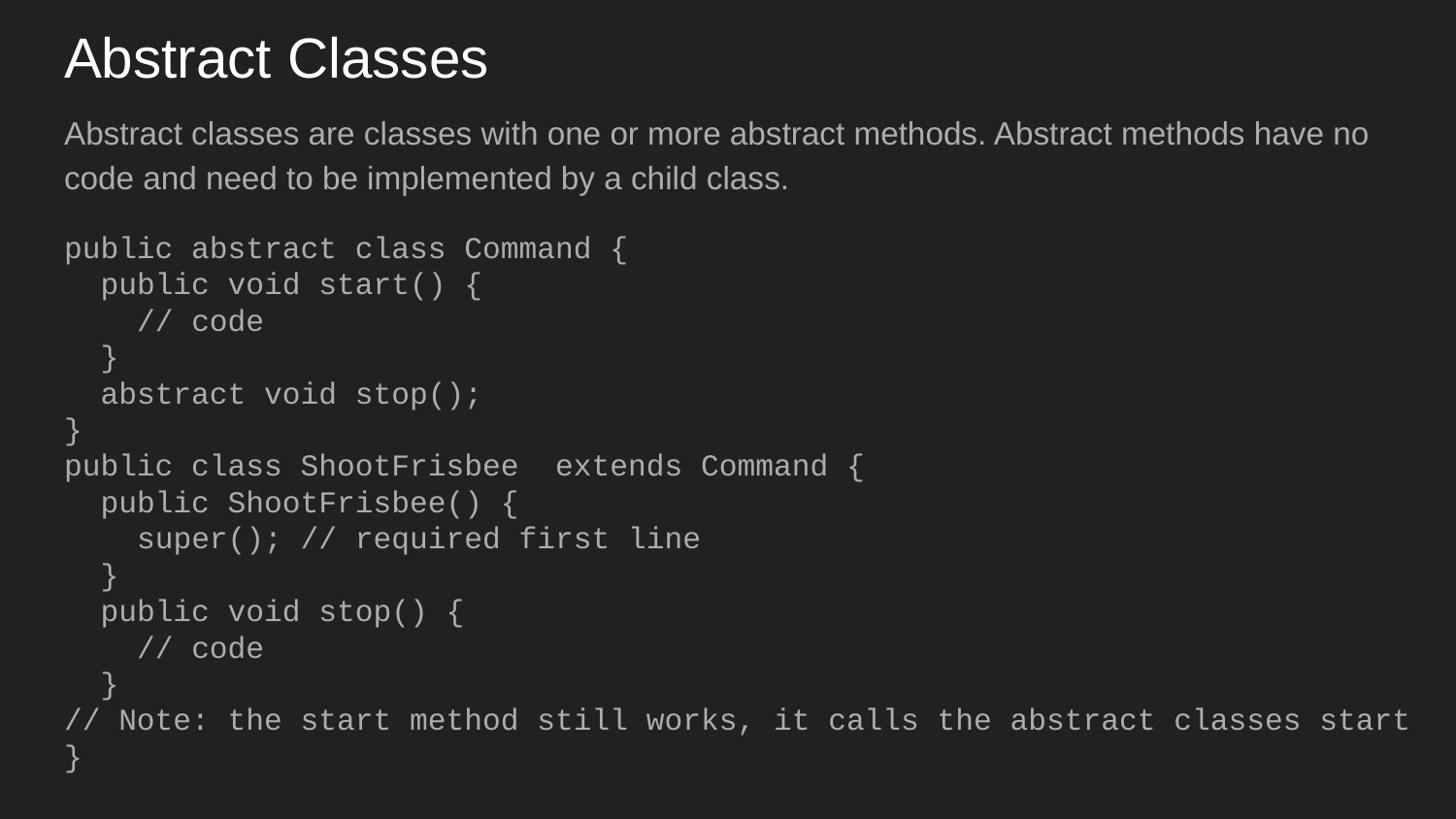

# Abstract Classes
Abstract classes are classes with one or more abstract methods. Abstract methods have no code and need to be implemented by a child class.
public abstract class Command {
  public void start() {
    // code
  }
  abstract void stop();
}
public class ShootFrisbee  extends Command {
  public ShootFrisbee() {
    super(); // required first line
  }
  public void stop() {
    // code
  }
// Note: the start method still works, it calls the abstract classes start
}